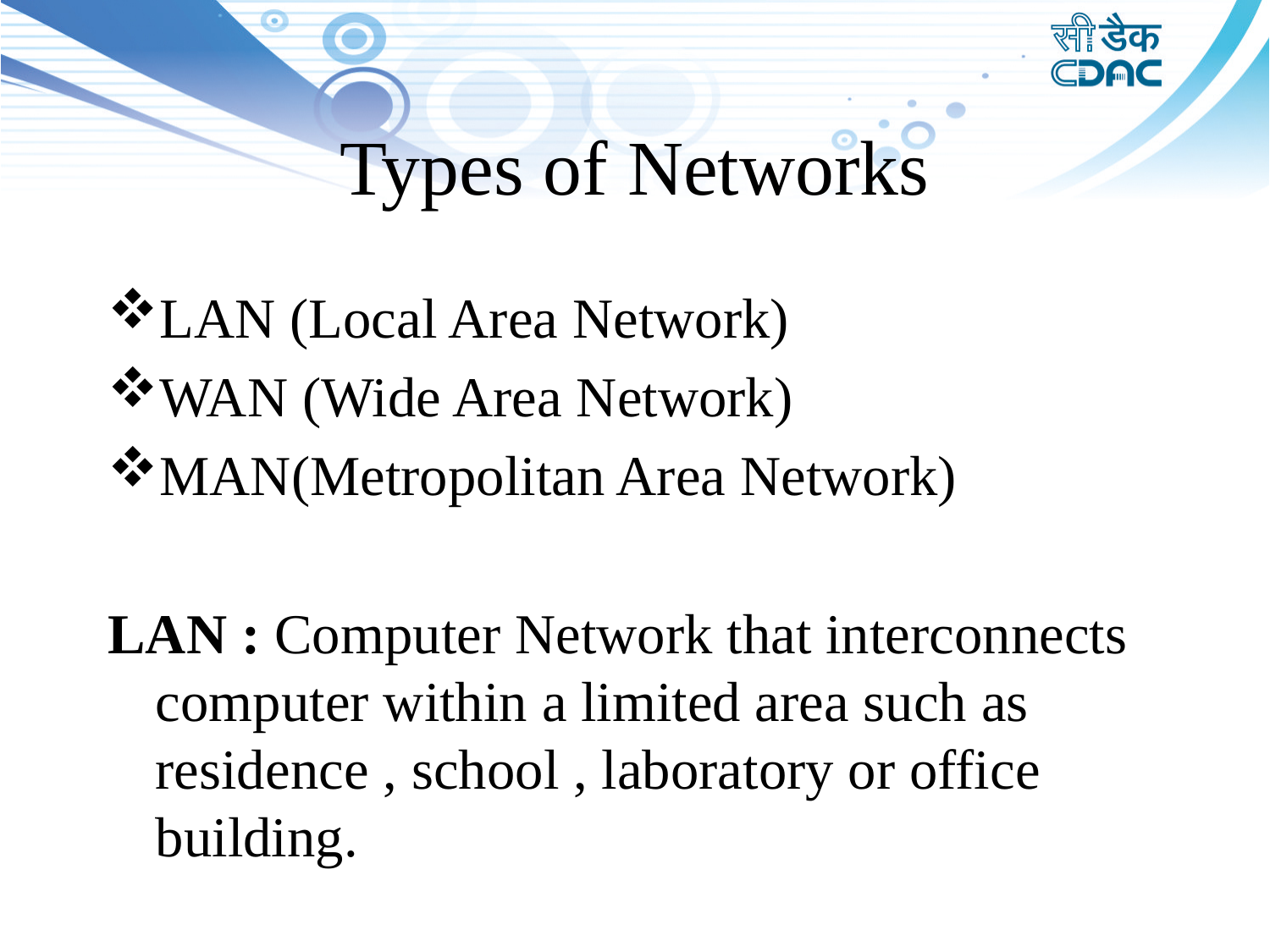

# Types of Networks
LAN (Local Area Network)
WAN (Wide Area Network)
MAN(Metropolitan Area Network)

LAN : Computer Network that interconnects computer within a limited area such as residence , school , laboratory or office building.